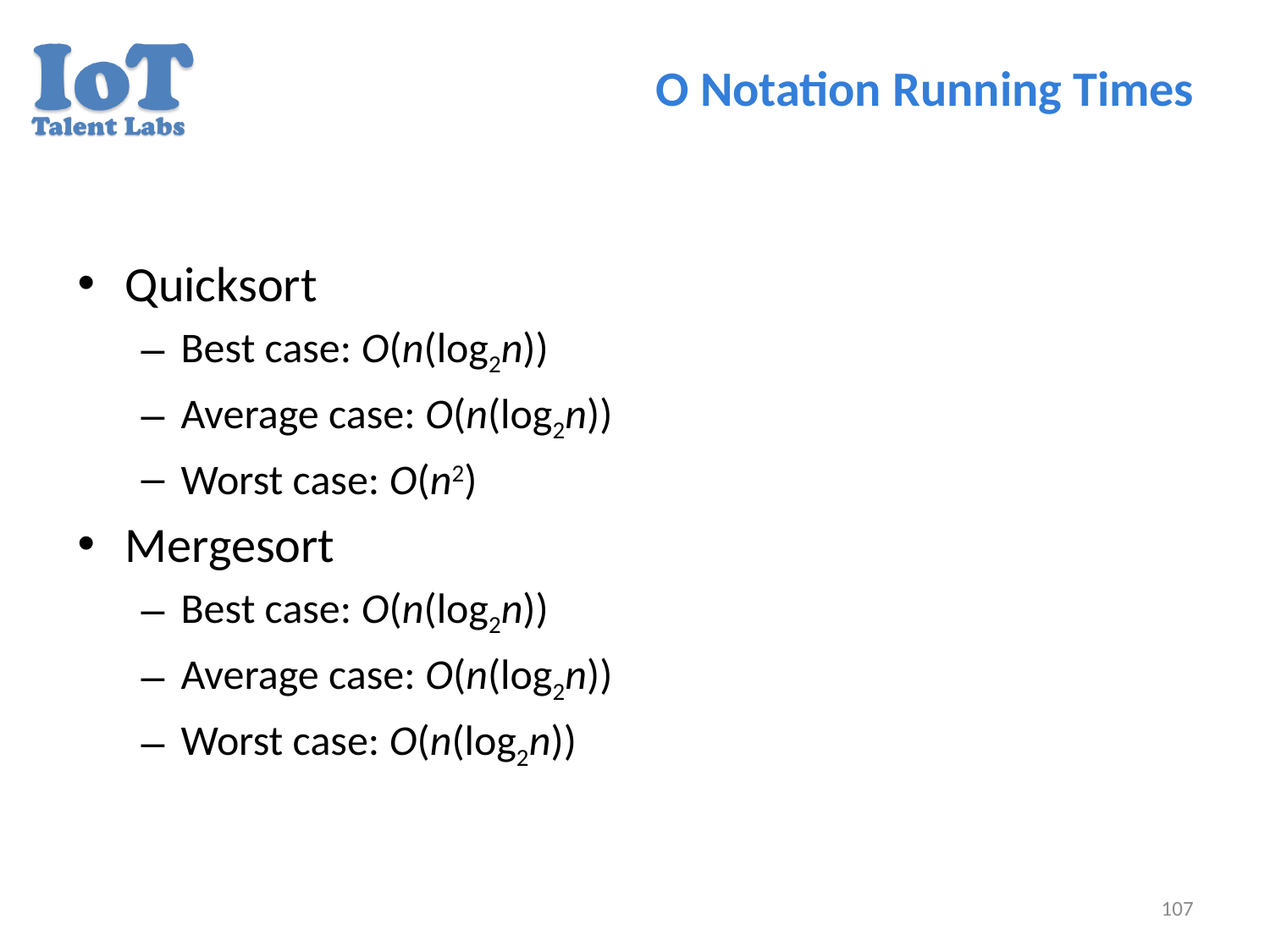

# O Notation Running Times
Quicksort
Best case: O(n(log2n))
Average case: O(n(log2n))
Worst case: O(n2)
Mergesort
Best case: O(n(log2n))
Average case: O(n(log2n))
Worst case: O(n(log2n))

107